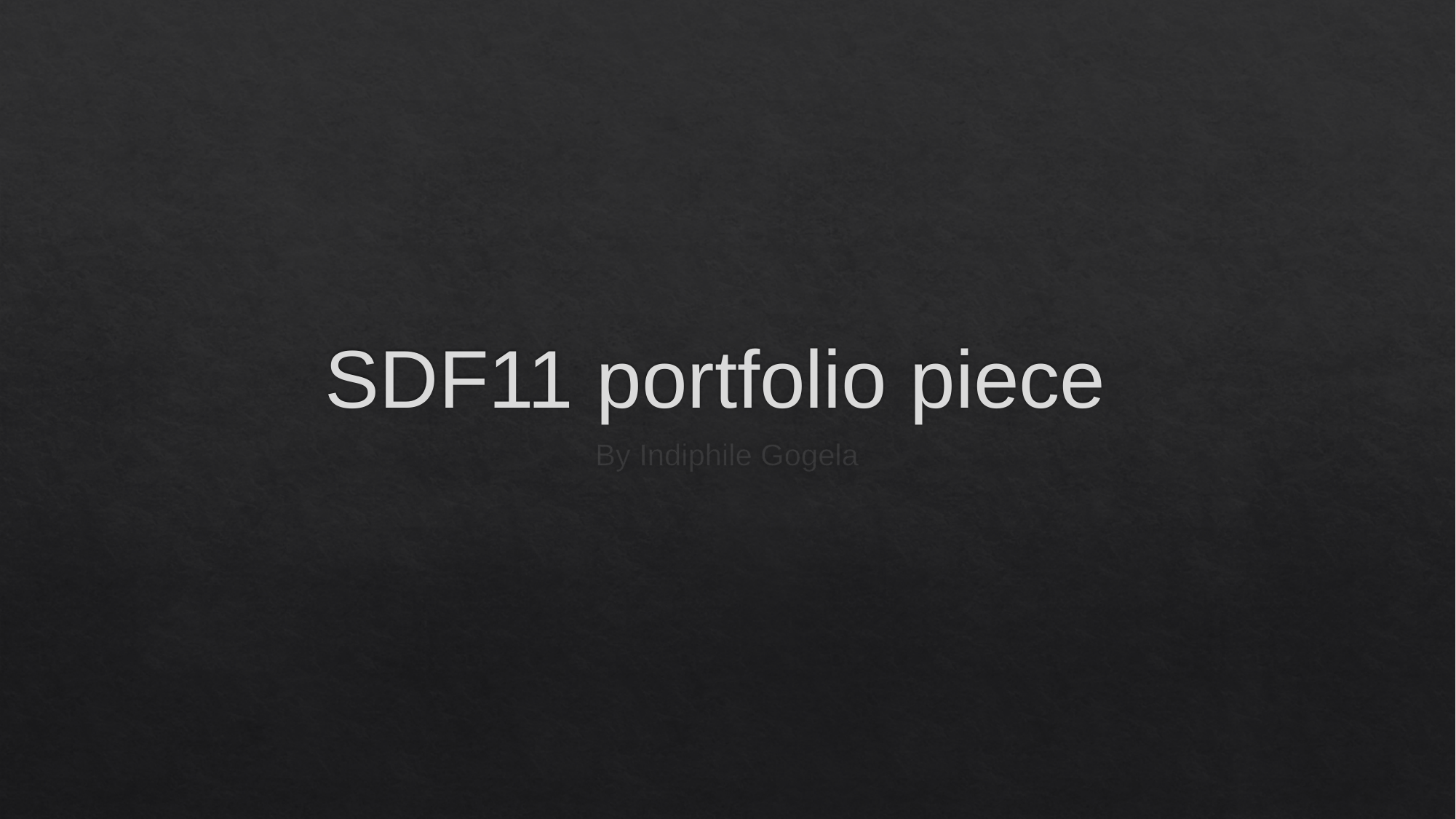

# SDF11 portfolio piece
By Indiphile Gogela